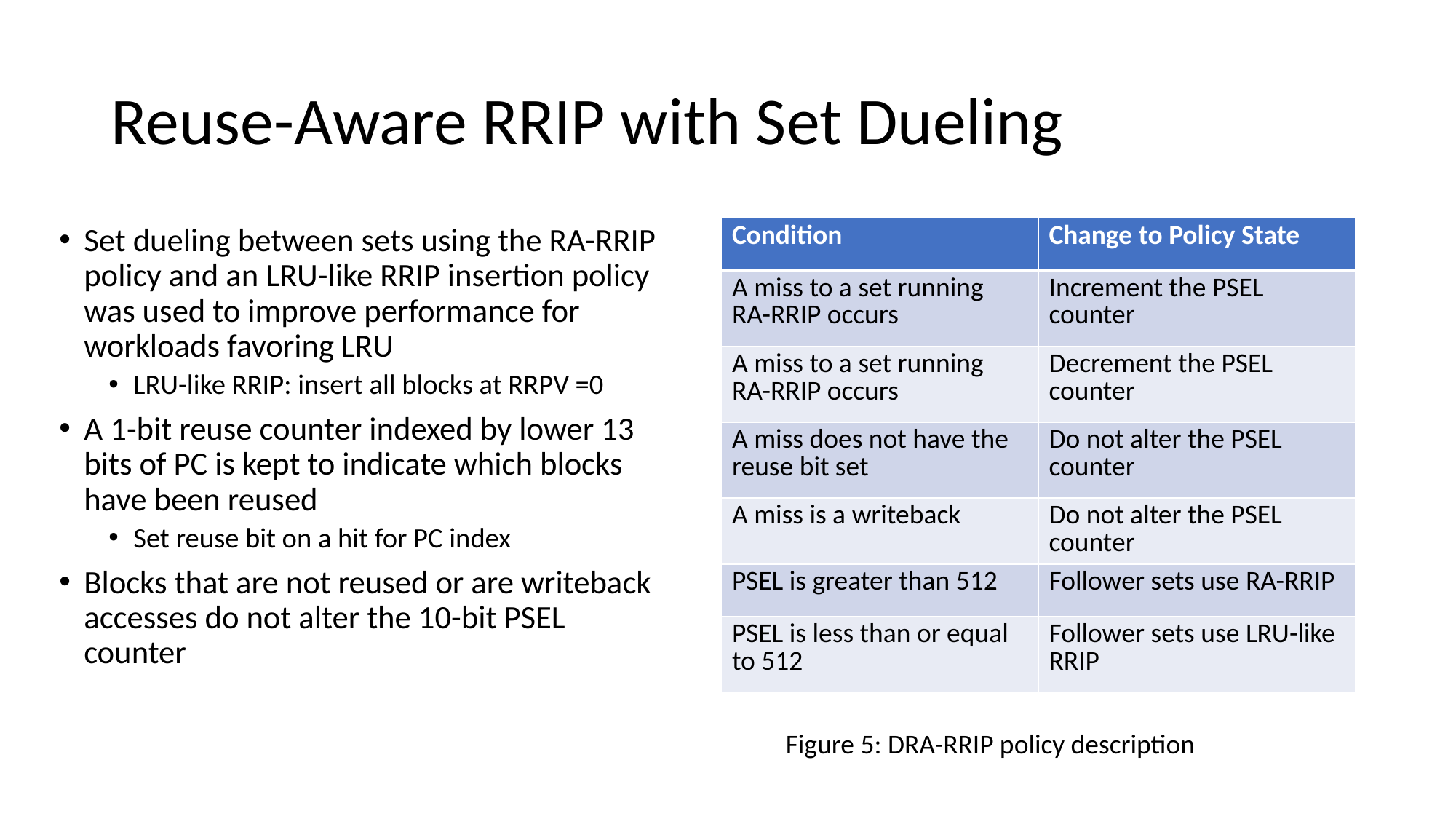

# Reuse-Aware RRIP with Set Dueling
Set dueling between sets using the RA-RRIP policy and an LRU-like RRIP insertion policy was used to improve performance for workloads favoring LRU
LRU-like RRIP: insert all blocks at RRPV =0
A 1-bit reuse counter indexed by lower 13 bits of PC is kept to indicate which blocks have been reused
Set reuse bit on a hit for PC index
Blocks that are not reused or are writeback accesses do not alter the 10-bit PSEL counter
| Condition | Change to Policy State |
| --- | --- |
| A miss to a set running RA-RRIP occurs | Increment the PSEL counter |
| A miss to a set running RA-RRIP occurs | Decrement the PSEL counter |
| A miss does not have the reuse bit set | Do not alter the PSEL counter |
| A miss is a writeback | Do not alter the PSEL counter |
| PSEL is greater than 512 | Follower sets use RA-RRIP |
| PSEL is less than or equal to 512 | Follower sets use LRU-like RRIP |
Figure 5: DRA-RRIP policy description